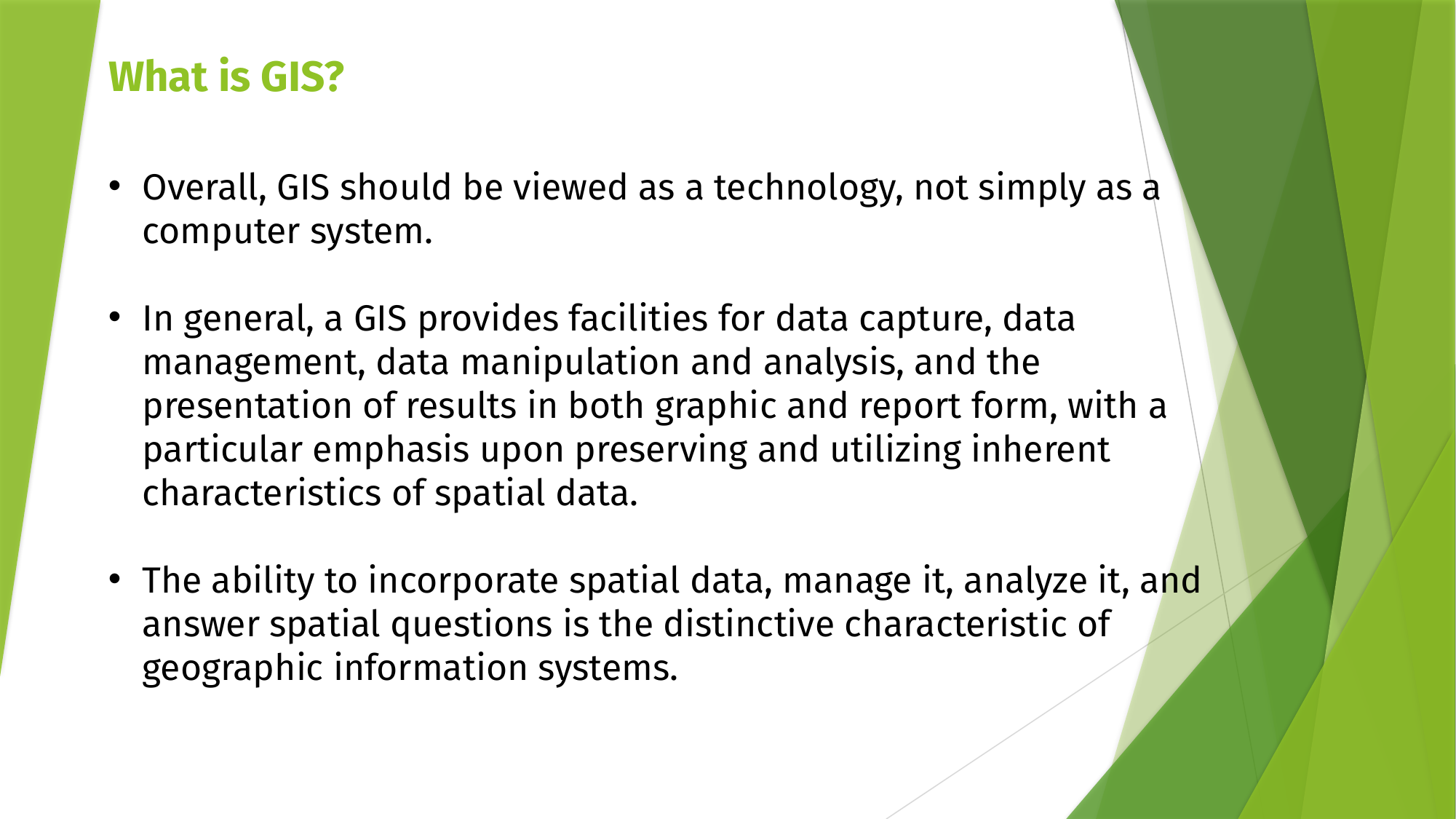

What is GIS?

Overall, GIS should be viewed as a technology, not simply as a computer system.

In general, a GIS provides facilities for data capture, data management, data manipulation and analysis, and the presentation of results in both graphic and report form, with a particular emphasis upon preserving and utilizing inherent characteristics of spatial data.

The ability to incorporate spatial data, manage it, analyze it, and answer spatial questions is the distinctive characteristic of geographic information systems.